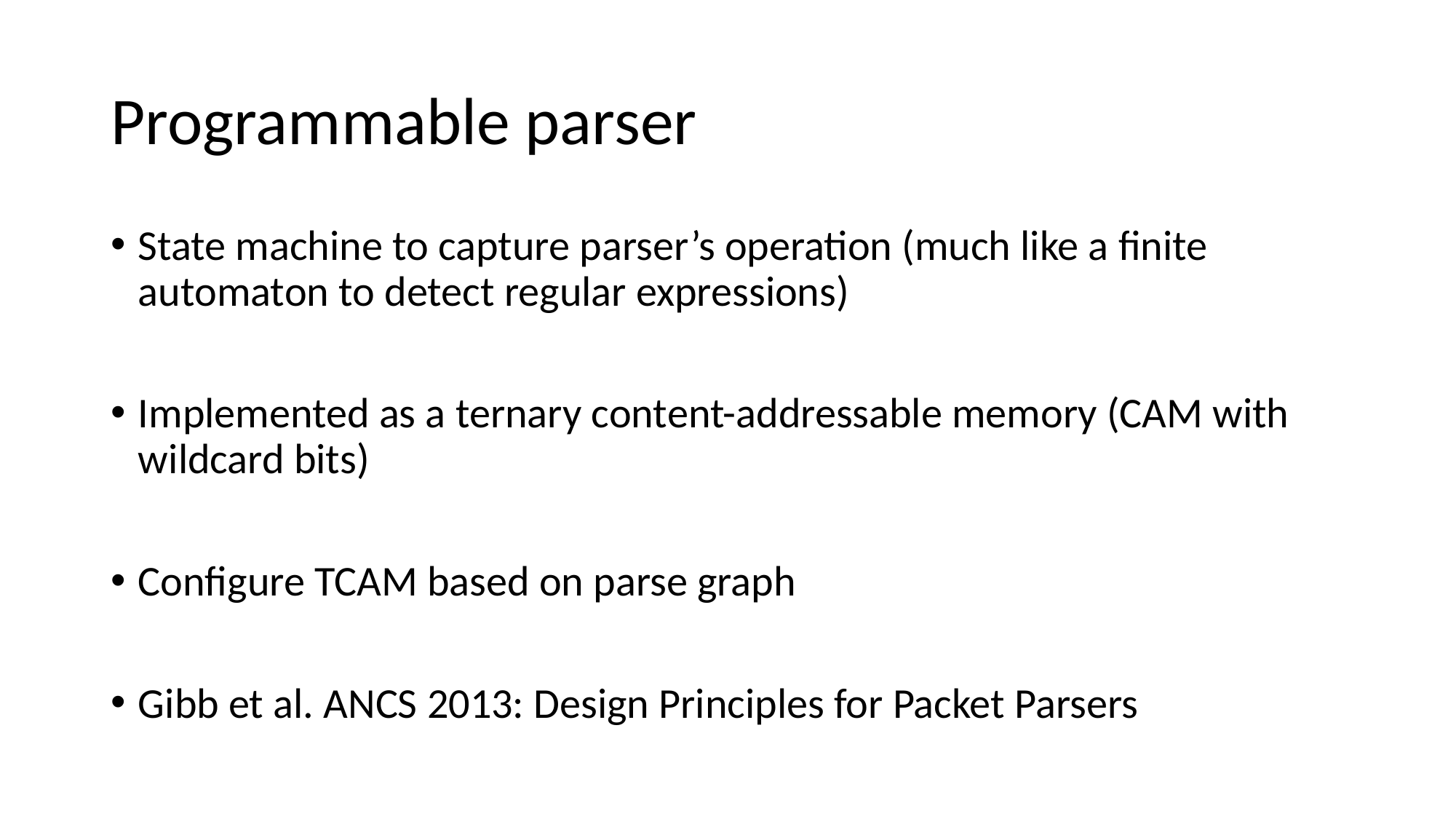

# Programmable parser
State machine to capture parser’s operation (much like a finite automaton to detect regular expressions)

Implemented as a ternary content-addressable memory (CAM with wildcard bits)

Configure TCAM based on parse graph

Gibb et al. ANCS 2013: Design Principles for Packet Parsers